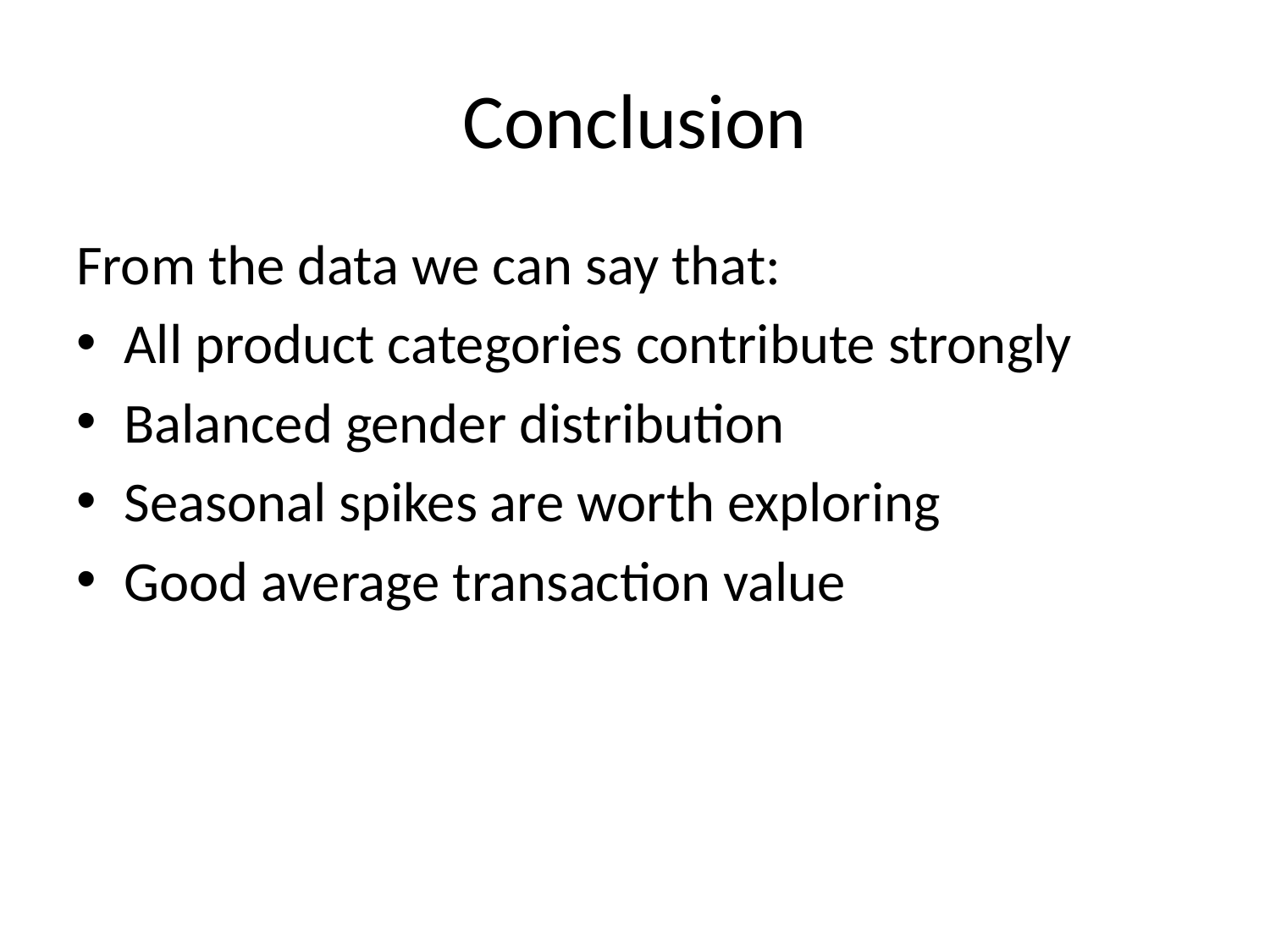

# Conclusion
From the data we can say that:
All product categories contribute strongly
Balanced gender distribution
Seasonal spikes are worth exploring
Good average transaction value